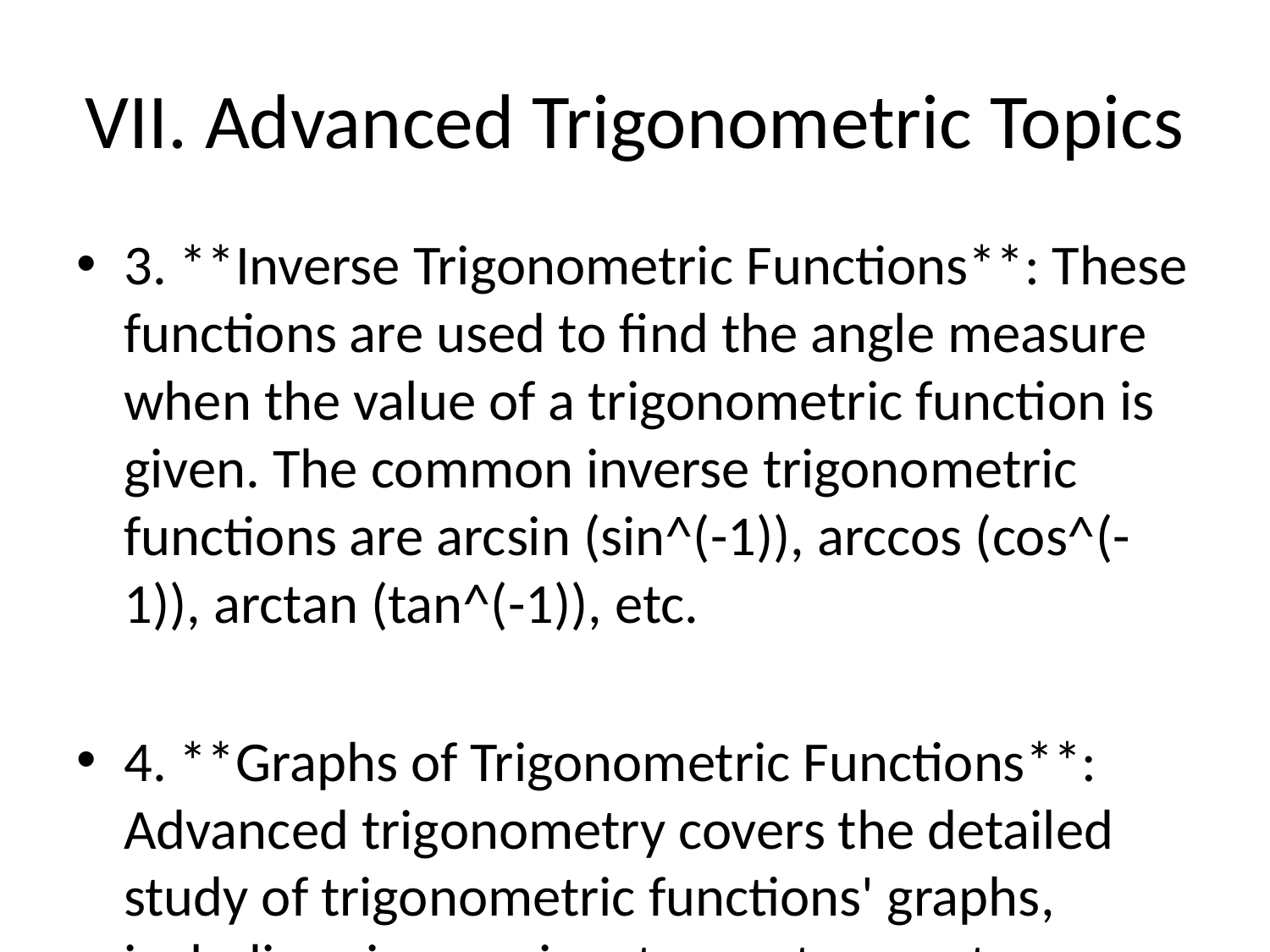

# VII. Advanced Trigonometric Topics
3. **Inverse Trigonometric Functions**: These functions are used to find the angle measure when the value of a trigonometric function is given. The common inverse trigonometric functions are arcsin (sin^(-1)), arccos (cos^(-1)), arctan (tan^(-1)), etc.

4. **Graphs of Trigonometric Functions**: Advanced trigonometry covers the detailed study of trigonometric functions' graphs, including sine, cosine, tangent, secant, cosecant, and cotangent functions. Understanding properties like amplitude, period, phase shift, and asymptotes is essential in this topic.

5. **Trigonometric Limits**: Calculating limits involving trigonometric functions is part of advanced trigonometry. Techniques like L'Hopital's Rule and trigonometric identities are used to evaluate these limits.